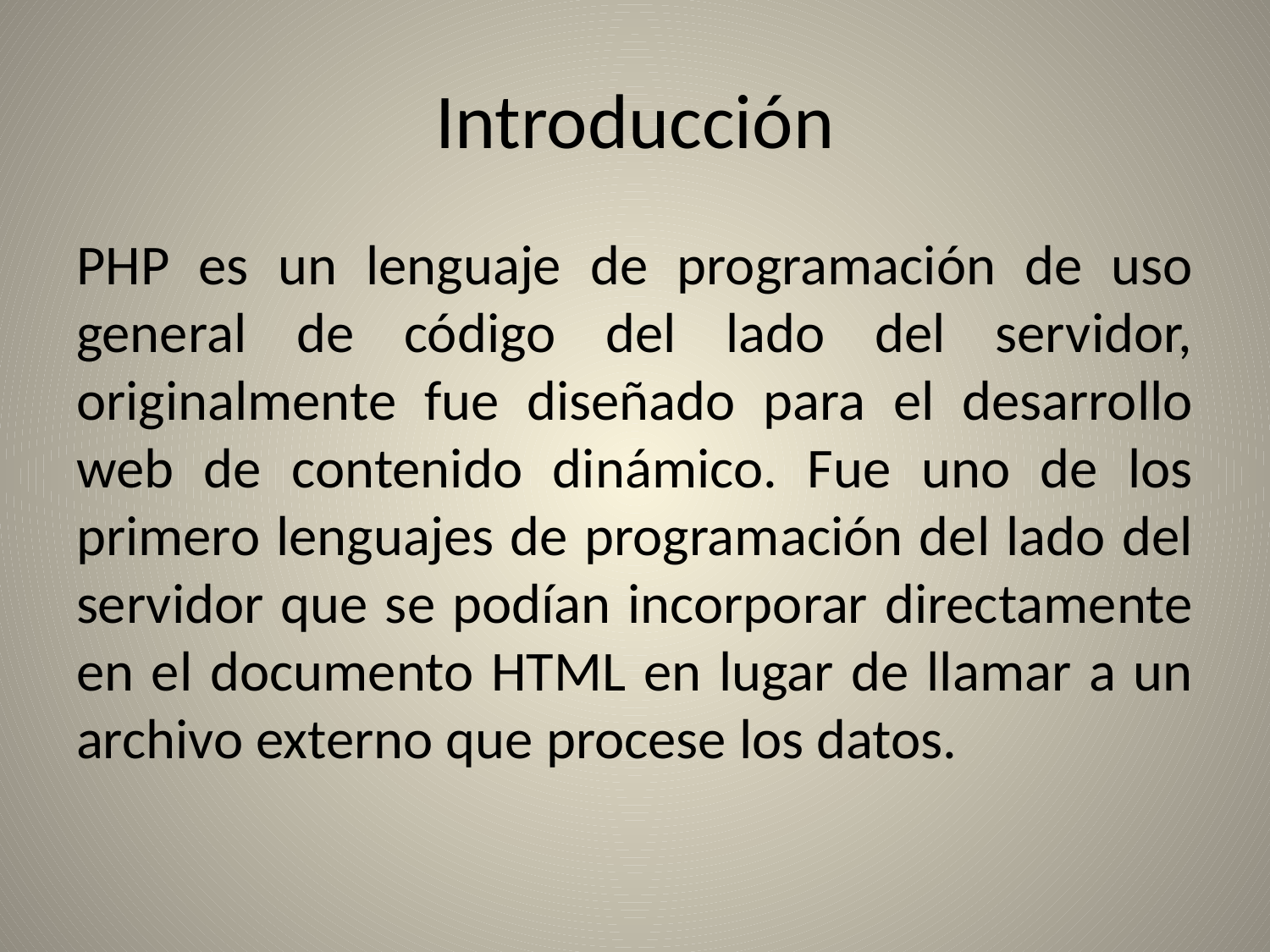

# Introducción
PHP es un lenguaje de programación de uso general de código del lado del servidor, originalmente fue diseñado para el desarrollo web de contenido dinámico. Fue uno de los primero lenguajes de programación del lado del servidor que se podían incorporar directamente en el documento HTML en lugar de llamar a un archivo externo que procese los datos.